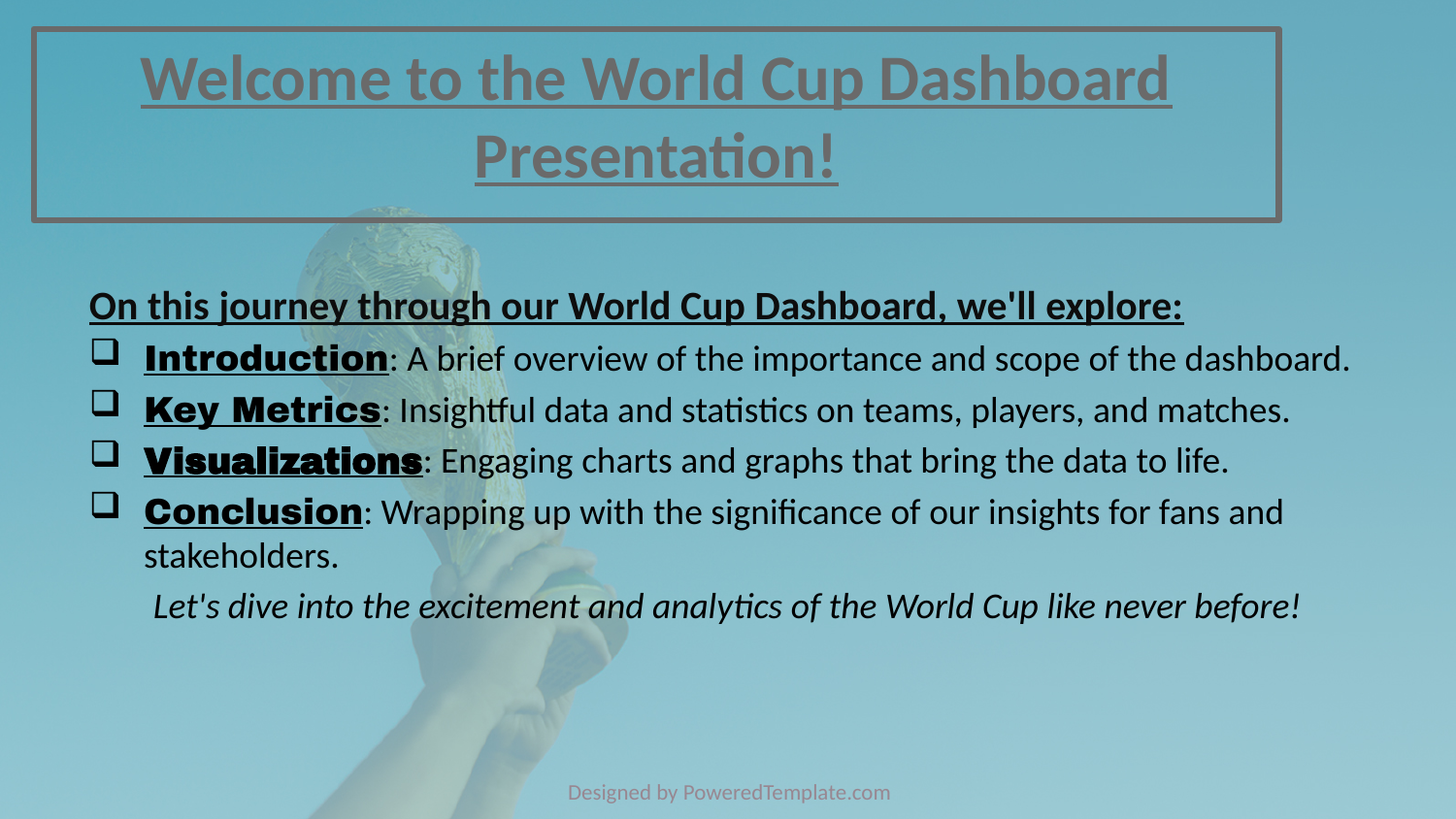

Welcome to the World Cup Dashboard Presentation!

On this journey through our World Cup Dashboard, we'll explore:
Introduction: A brief overview of the importance and scope of the dashboard.
Key Metrics: Insightful data and statistics on teams, players, and matches.
Visualizations: Engaging charts and graphs that bring the data to life.
Conclusion: Wrapping up with the significance of our insights for fans and stakeholders.
Let's dive into the excitement and analytics of the World Cup like never before!

Designed by PoweredTemplate.com
2